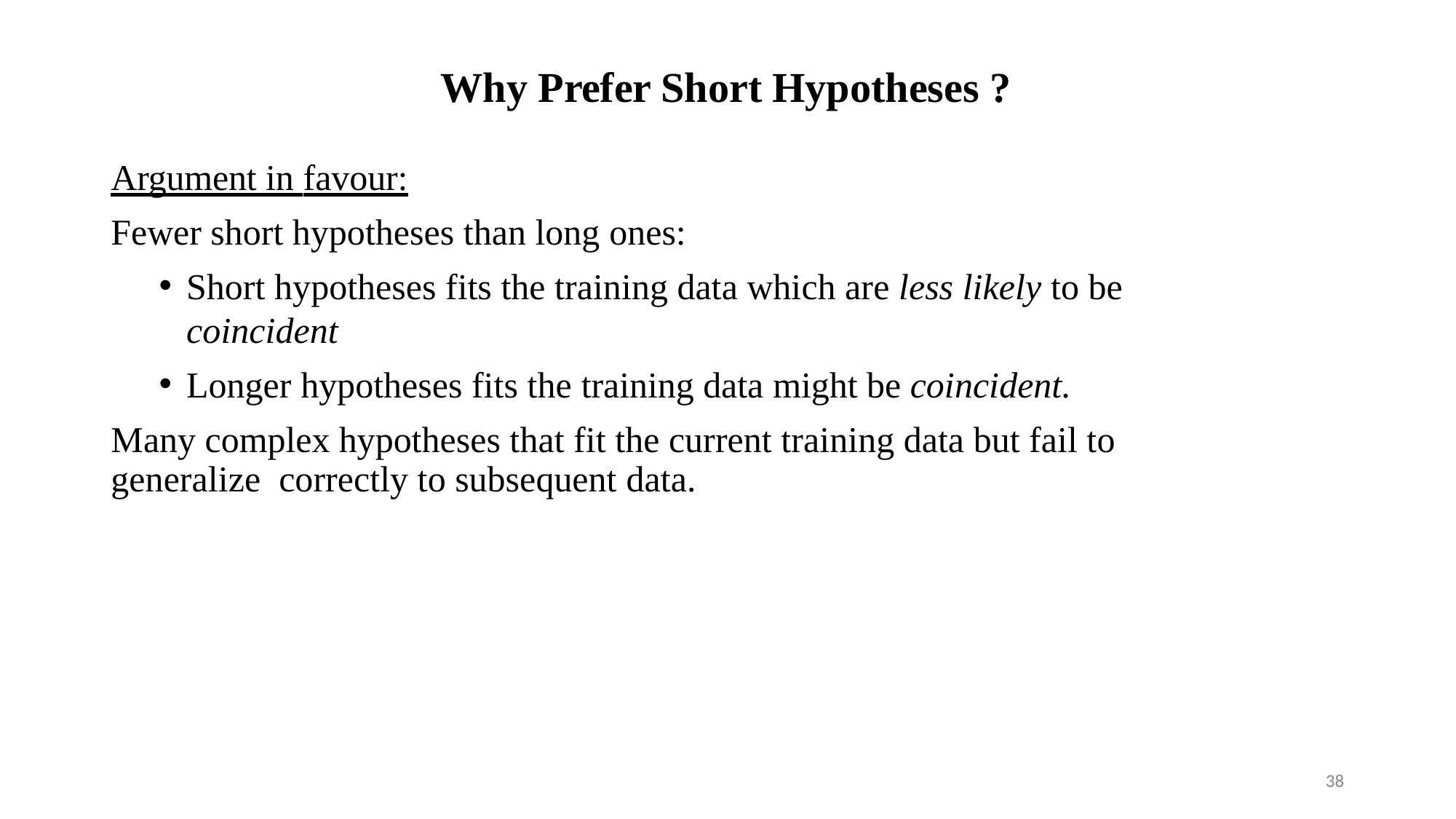

# Why Prefer Short Hypotheses ?
Argument in favour:
Fewer short hypotheses than long ones:
Short hypotheses fits the training data which are less likely to be coincident
Longer hypotheses fits the training data might be coincident.
Many complex hypotheses that fit the current training data but fail to generalize  correctly to subsequent data.
38